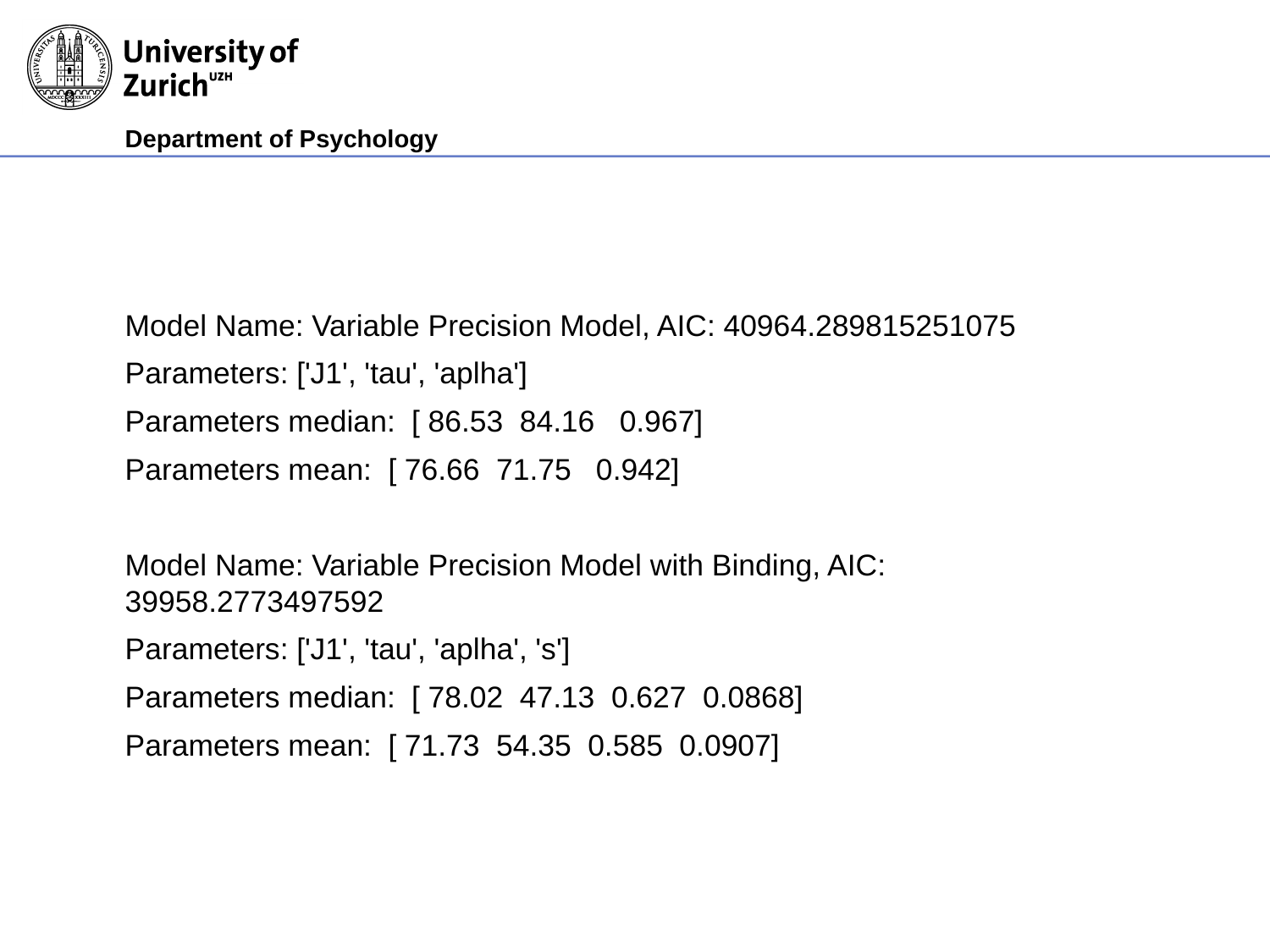

#
Model Name: Variable Precision Model, AIC: 40964.289815251075
Parameters: ['J1', 'tau', 'aplha']
Parameters median:  [ 86.53  84.16   0.967]
Parameters mean:  [ 76.66  71.75   0.942]

Model Name: Variable Precision Model with Binding, AIC: 39958.2773497592
Parameters: ['J1', 'tau', 'aplha', 's']
Parameters median:  [ 78.02  47.13  0.627  0.0868]
Parameters mean:  [ 71.73  54.35  0.585  0.0907]